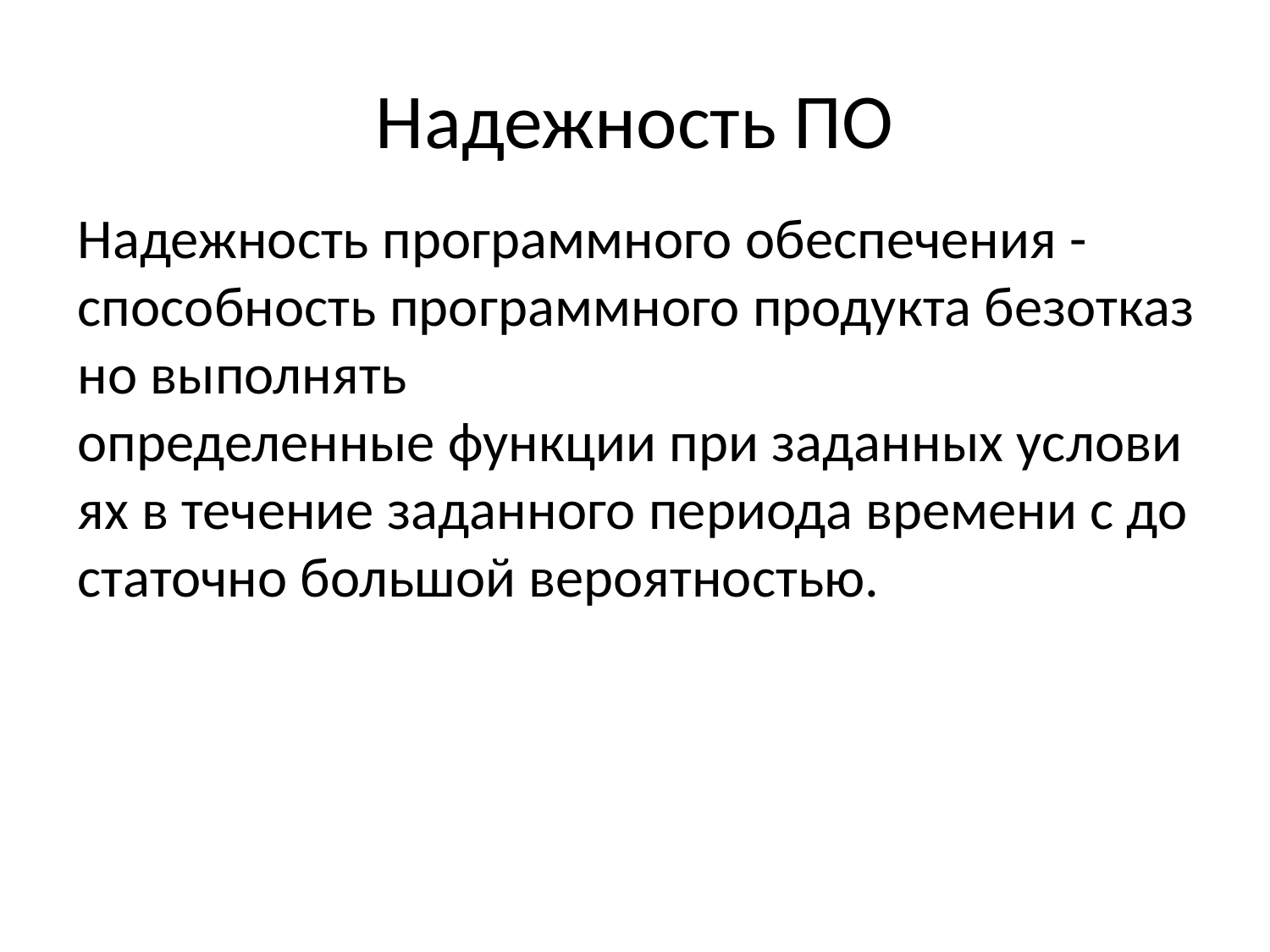

# Надежность ПО
Надежность программного обеспечения -способность программного продукта безотказно выполнять определенные функции при заданных условиях в течение заданного периода времени с достаточно большой вероятностью.